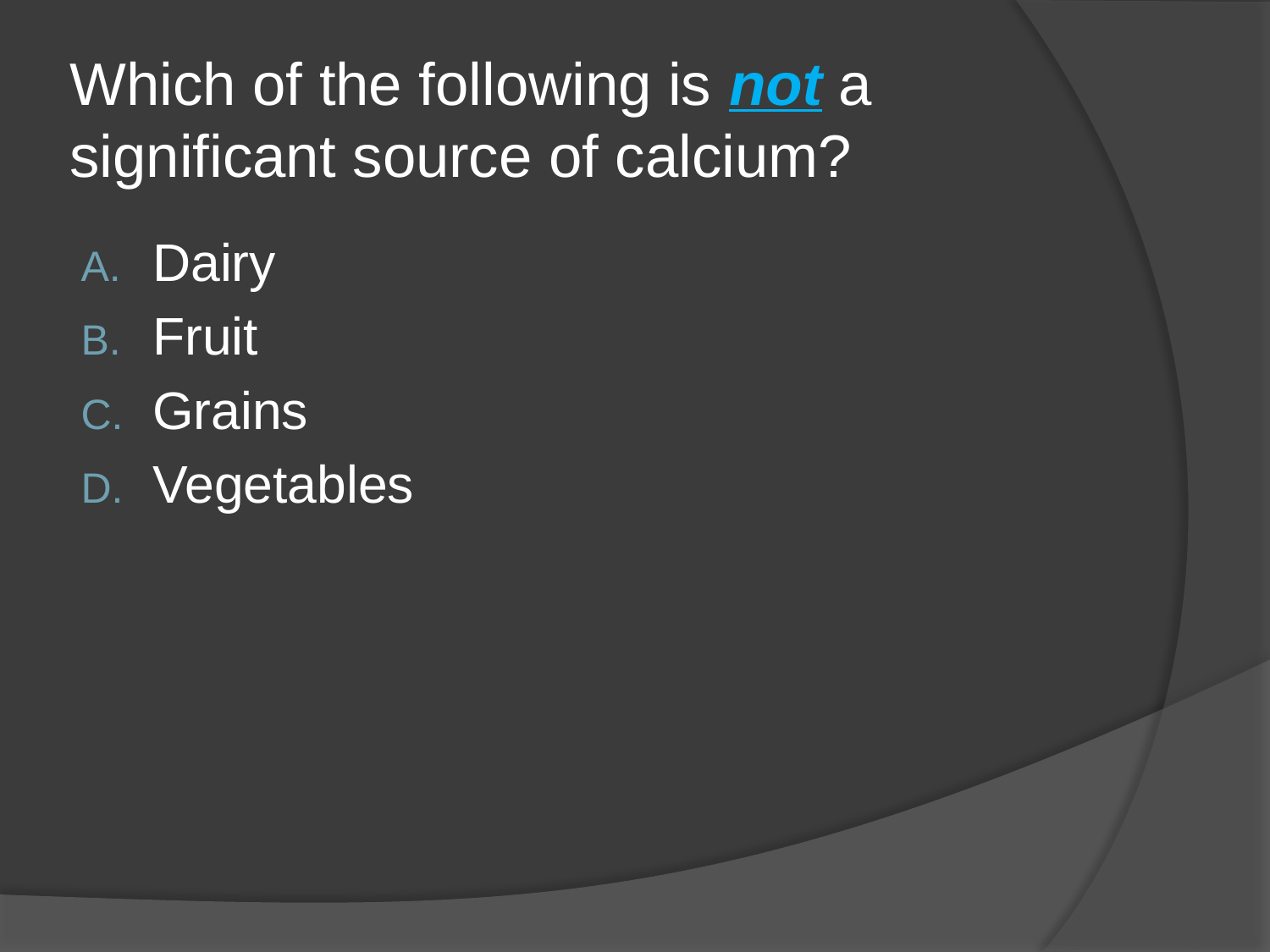

# Which of the following is not a significant source of calcium?
Dairy
Fruit
Grains
Vegetables